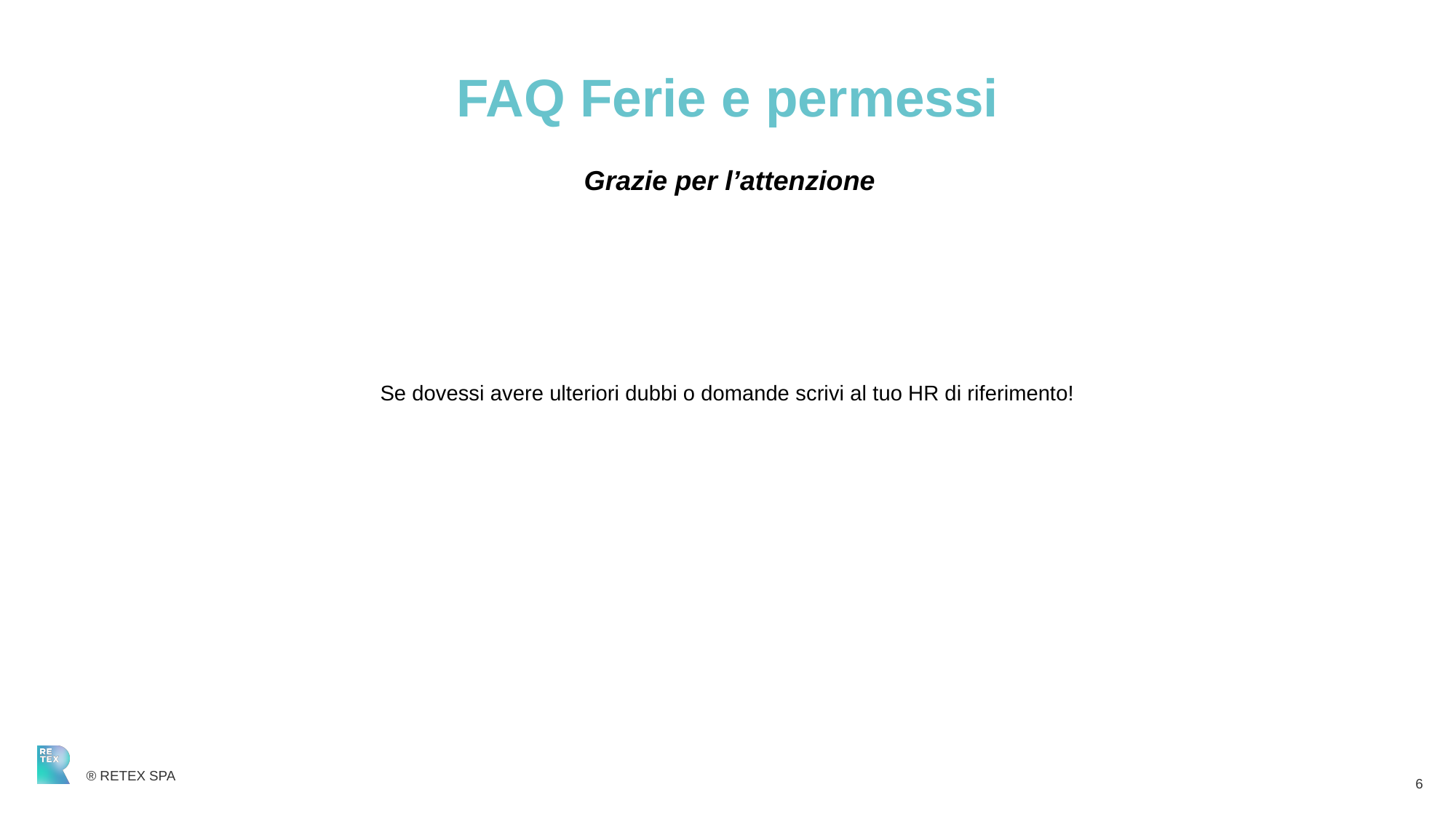

# FAQ Ferie e permessi
Grazie per l’attenzione
Se dovessi avere ulteriori dubbi o domande scrivi al tuo HR di riferimento!
6